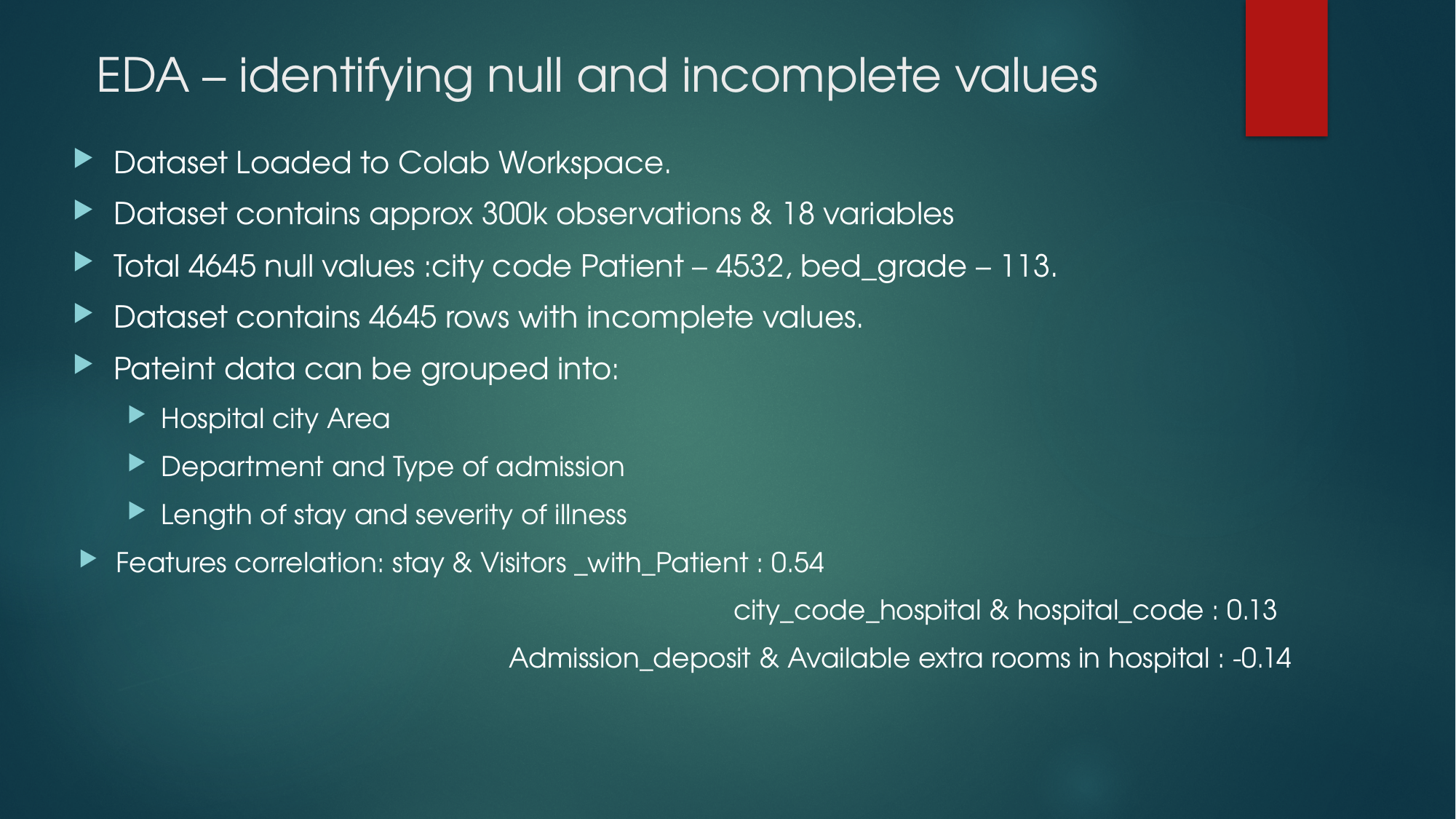

# EDA – identifying null and incomplete values
Dataset Loaded to Colab Workspace.
Dataset contains approx 300k observations & 18 variables
Total 4645 null values :city code Patient – 4532, bed_grade – 113.
Dataset contains 4645 rows with incomplete values.
Pateint data can be grouped into:
Hospital city Area
Department and Type of admission
Length of stay and severity of illness
Features correlation: stay & Visitors _with_Patient : 0.54
						city_code_hospital & hospital_code : 0.13
		Admission_deposit & Available extra rooms in hospital : -0.14